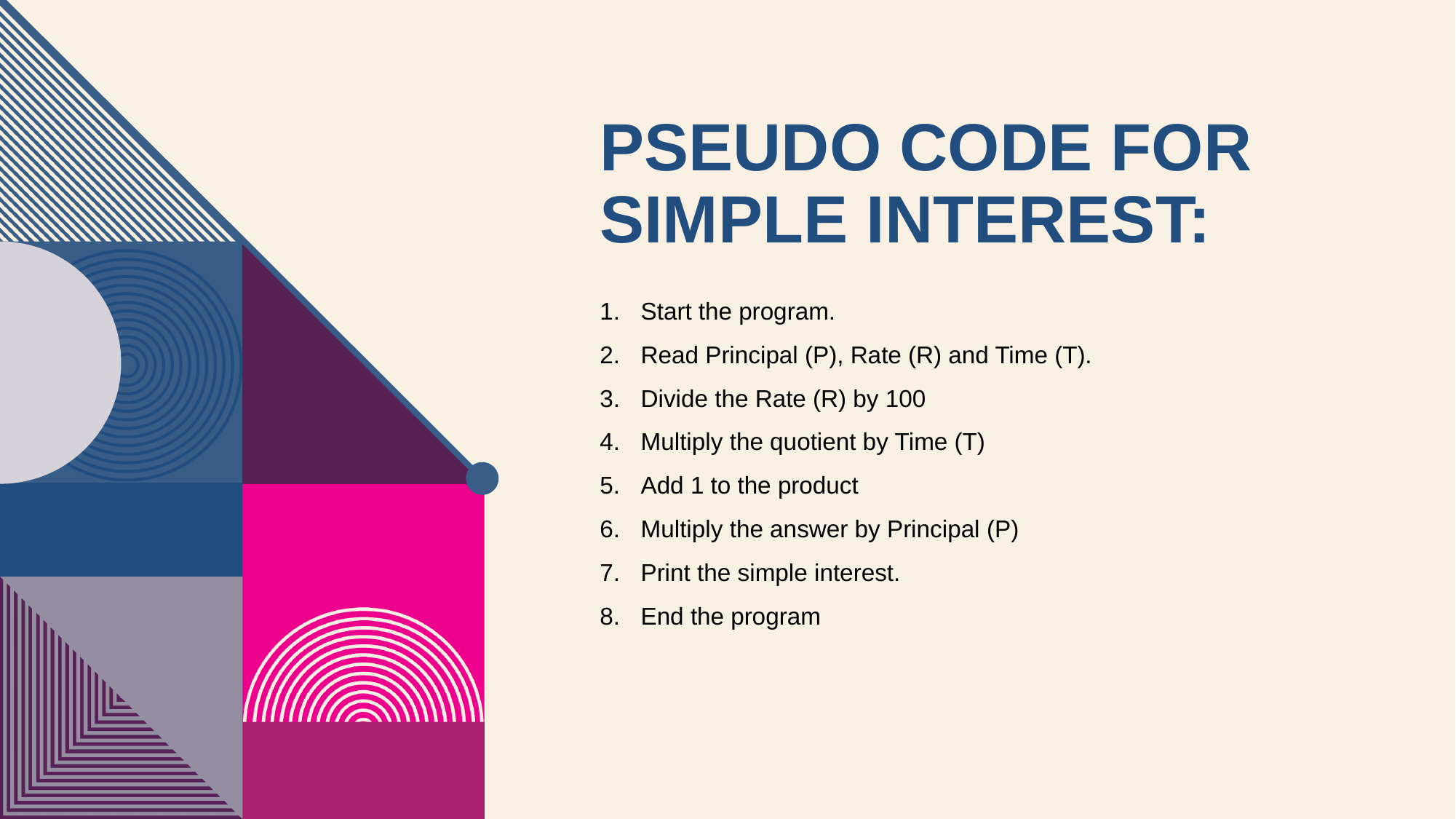

# Pseudo Code for Simple Interest:
Start the program.
Read Principal (P), Rate (R) and Time (T).
Divide the Rate (R) by 100
Multiply the quotient by Time (T)
Add 1 to the product
Multiply the answer by Principal (P)
Print the simple interest.
End the program